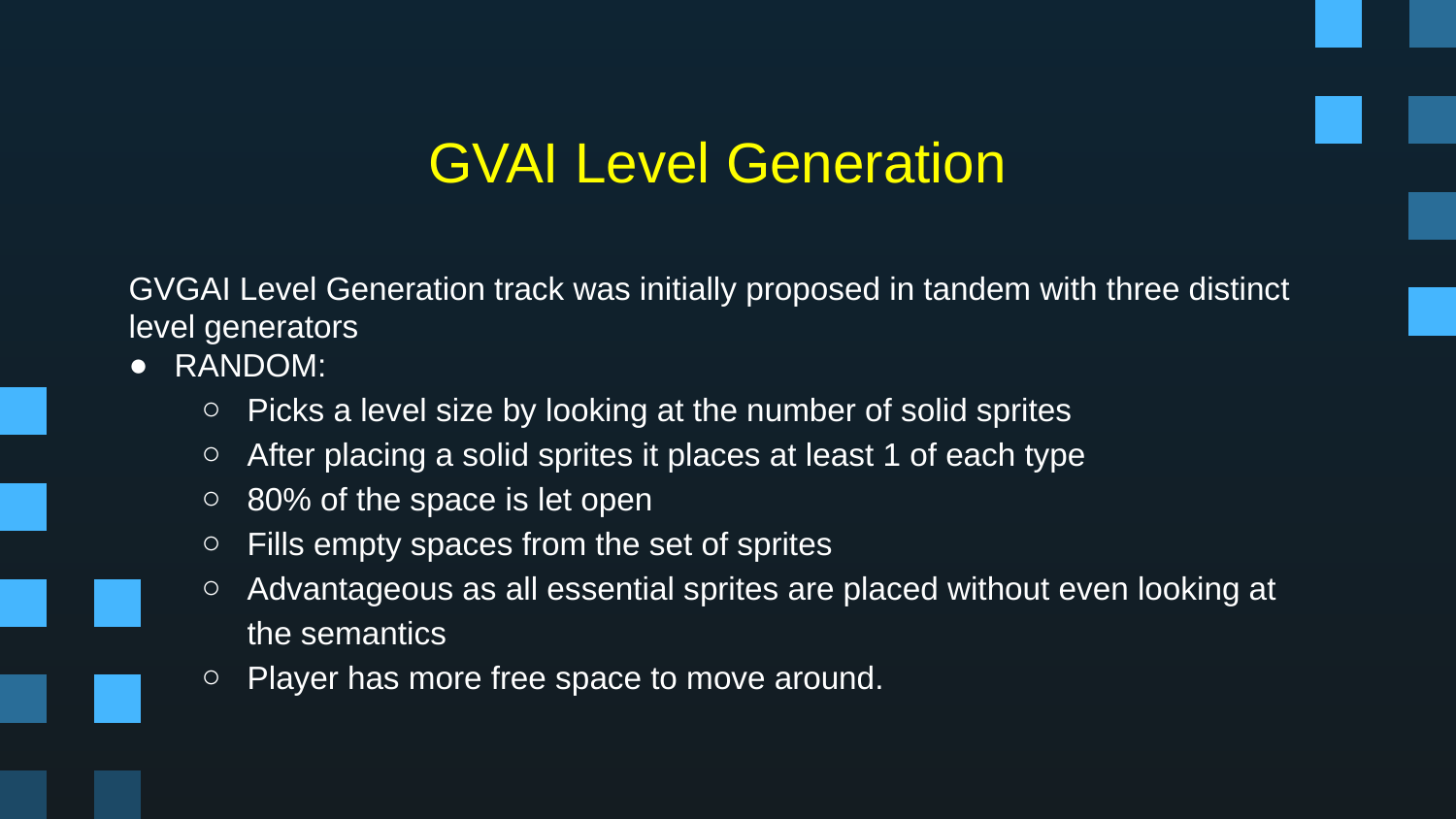

# GVAI Level Generation

GVGAI Level Generation track was initially proposed in tandem with three distinct level generators
RANDOM:
Picks a level size by looking at the number of solid sprites
After placing a solid sprites it places at least 1 of each type
80% of the space is let open
Fills empty spaces from the set of sprites
Advantageous as all essential sprites are placed without even looking at the semantics
Player has more free space to move around.